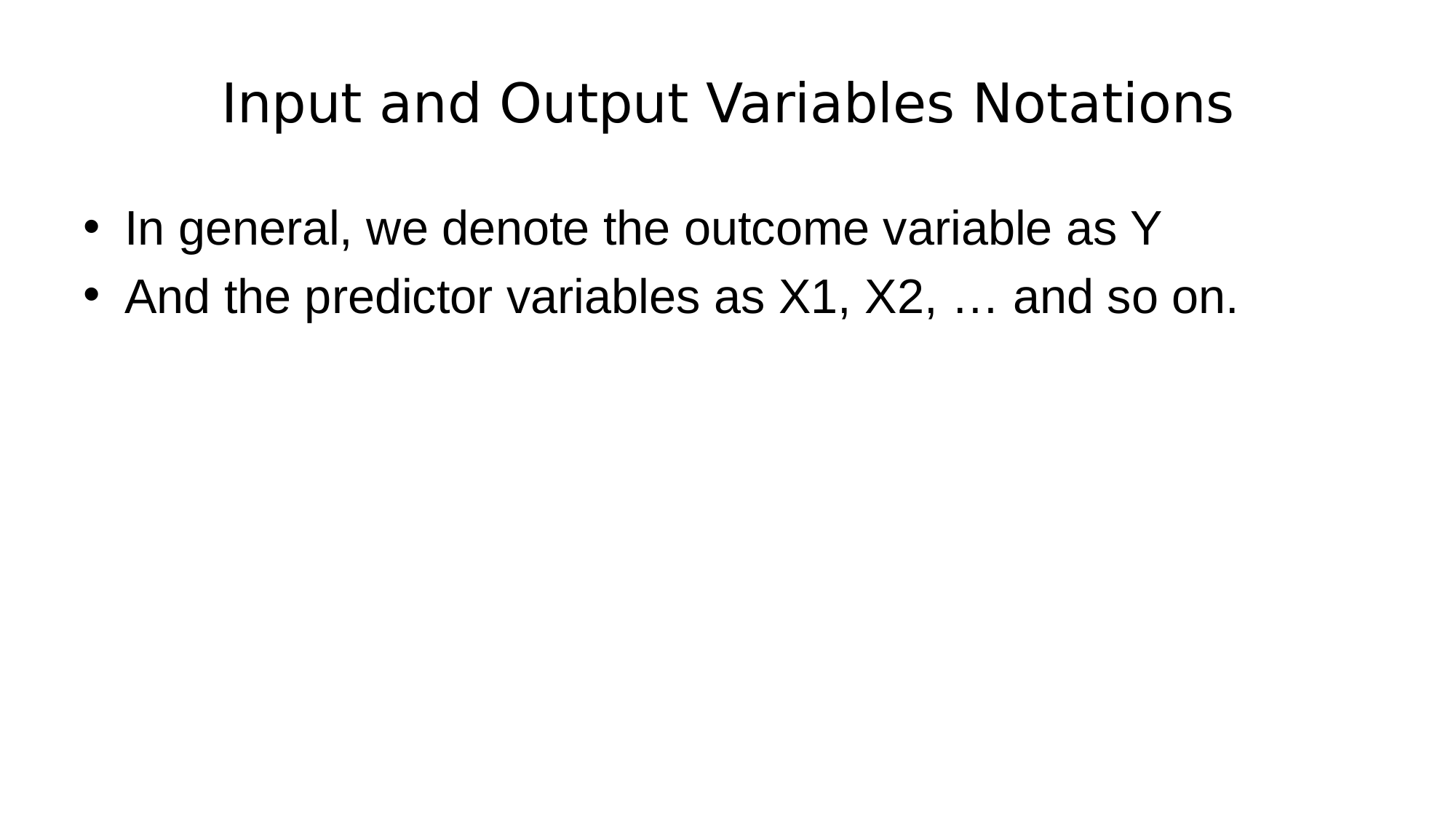

# Input and Output Variables Notations
In general, we denote the outcome variable as Y
And the predictor variables as X1, X2, … and so on.